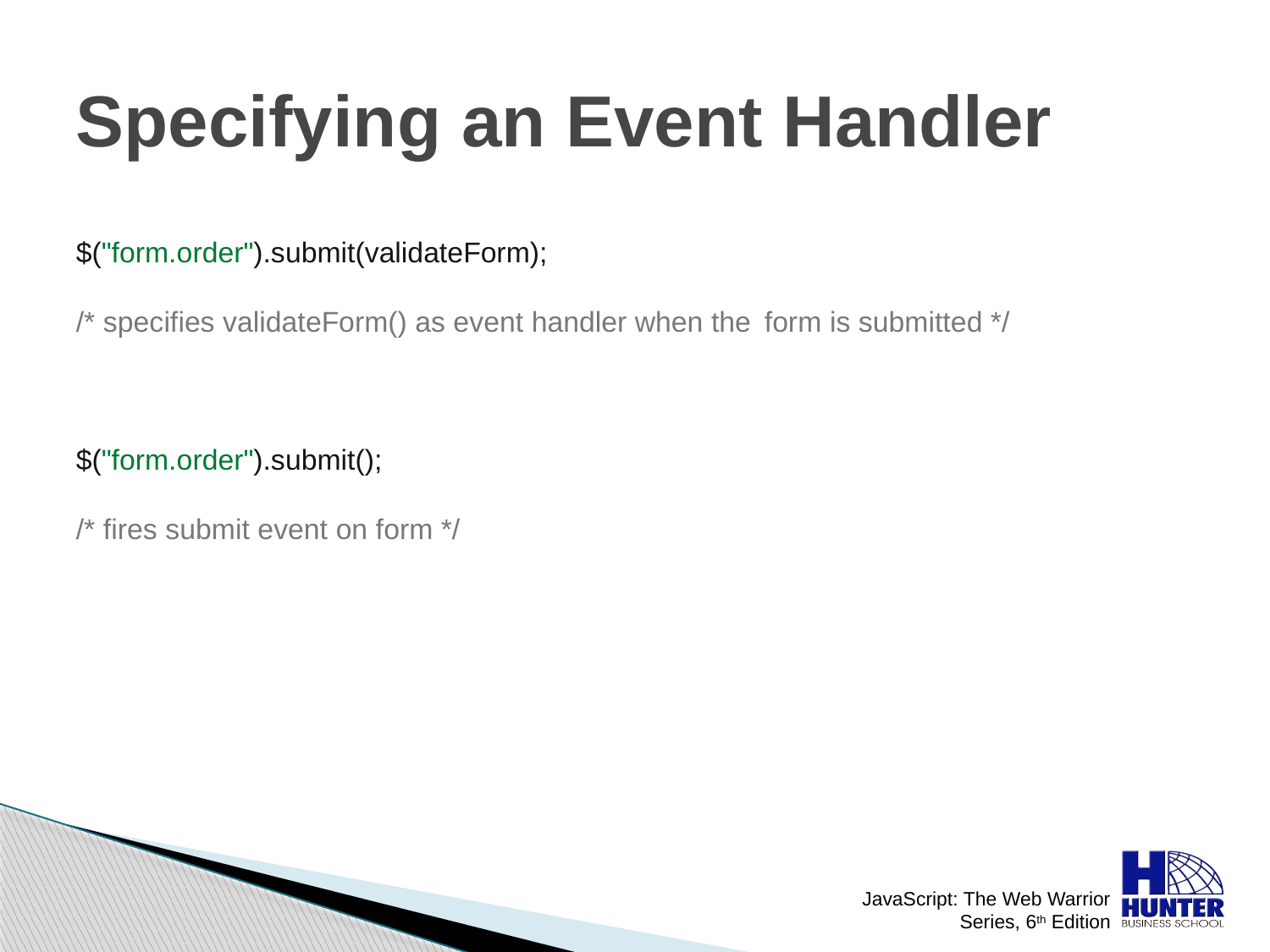

# Specifying an Event Handler
$("form.order").submit(validateForm);
/* specifies validateForm() as event handler when the form is submitted */

$("form.order").submit();
/* fires submit event on form */